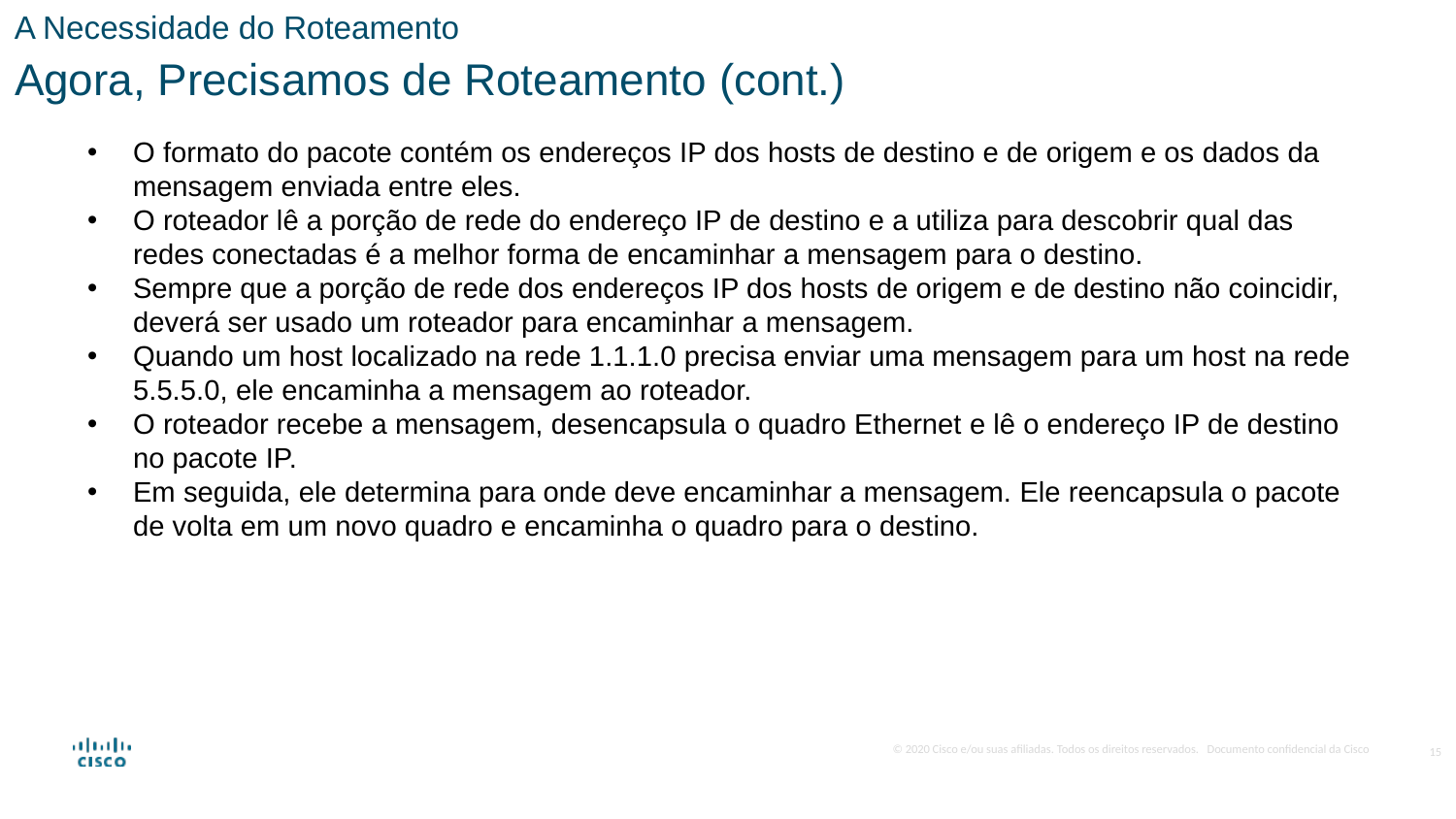

A Necessidade do Roteamento
Agora, Precisamos de Roteamento (cont.)
O formato do pacote contém os endereços IP dos hosts de destino e de origem e os dados da mensagem enviada entre eles.
O roteador lê a porção de rede do endereço IP de destino e a utiliza para descobrir qual das redes conectadas é a melhor forma de encaminhar a mensagem para o destino.
Sempre que a porção de rede dos endereços IP dos hosts de origem e de destino não coincidir, deverá ser usado um roteador para encaminhar a mensagem.
Quando um host localizado na rede 1.1.1.0 precisa enviar uma mensagem para um host na rede 5.5.5.0, ele encaminha a mensagem ao roteador.
O roteador recebe a mensagem, desencapsula o quadro Ethernet e lê o endereço IP de destino no pacote IP.
Em seguida, ele determina para onde deve encaminhar a mensagem. Ele reencapsula o pacote de volta em um novo quadro e encaminha o quadro para o destino.

15